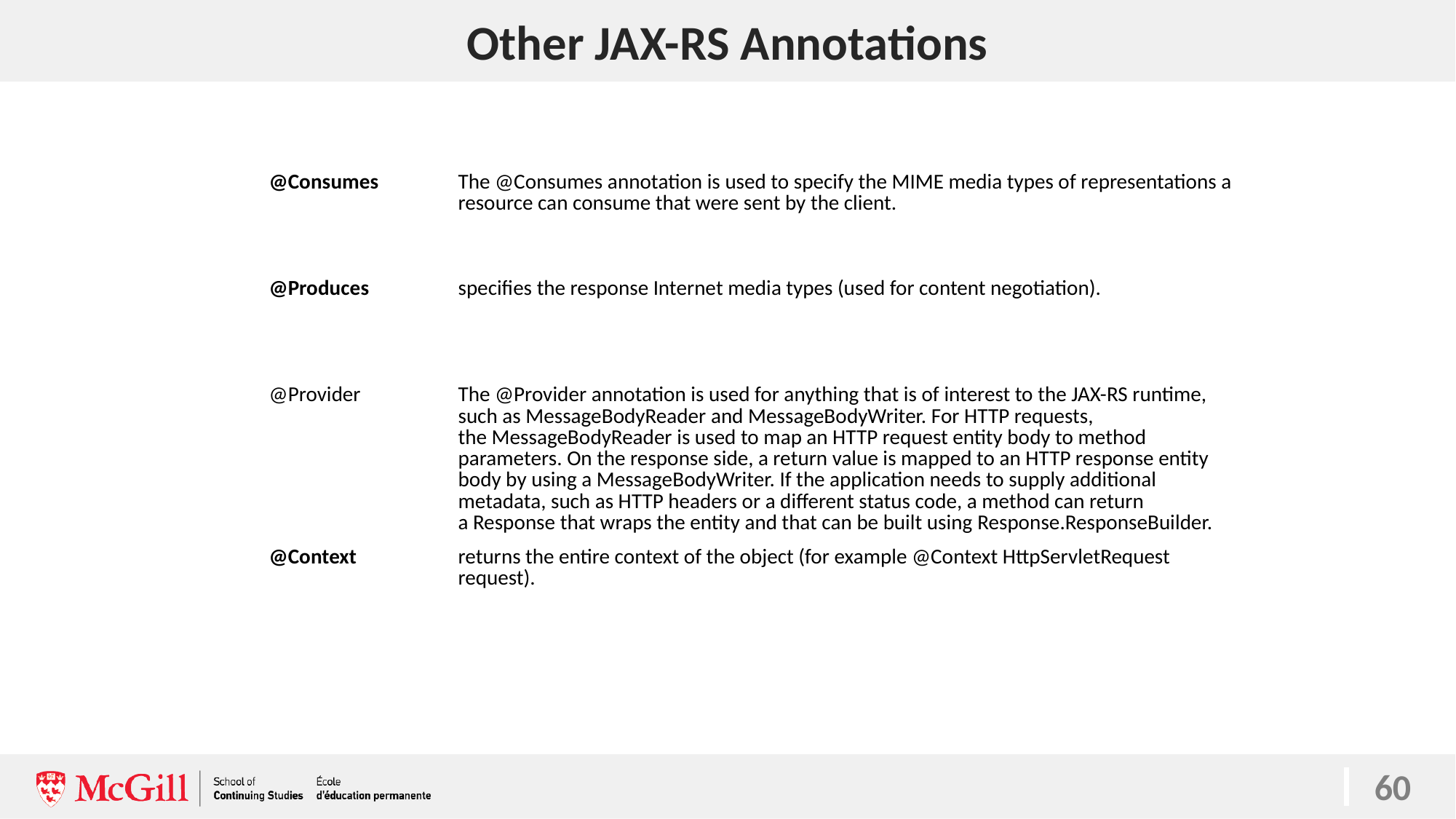

# Other JAX-RS Annotations
60

| @Consumes | The @Consumes annotation is used to specify the MIME media types of representations a resource can consume that were sent by the client. |
| --- | --- |
| @Produces | specifies the response Internet media types (used for content negotiation). |
| @Provider | The @Provider annotation is used for anything that is of interest to the JAX-RS runtime, such as MessageBodyReader and MessageBodyWriter. For HTTP requests, the MessageBodyReader is used to map an HTTP request entity body to method parameters. On the response side, a return value is mapped to an HTTP response entity body by using a MessageBodyWriter. If the application needs to supply additional metadata, such as HTTP headers or a different status code, a method can return a Response that wraps the entity and that can be built using Response.ResponseBuilder. |
| @Context | returns the entire context of the object (for example @Context HttpServletRequest request). |